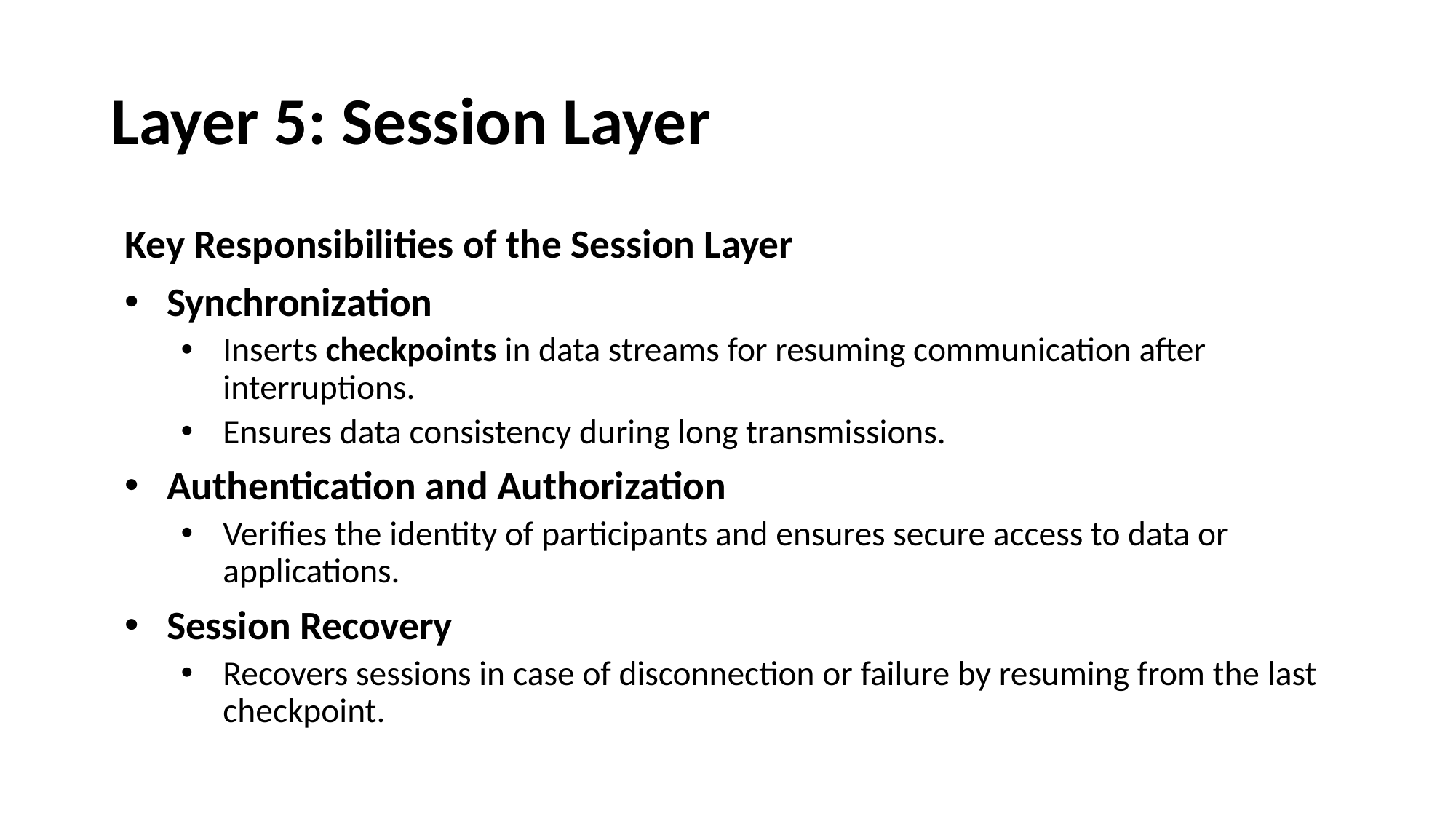

# Layer 5: Session Layer
Key Responsibilities of the Session Layer
Synchronization
Inserts checkpoints in data streams for resuming communication after interruptions.
Ensures data consistency during long transmissions.
Authentication and Authorization
Verifies the identity of participants and ensures secure access to data or applications.
Session Recovery
Recovers sessions in case of disconnection or failure by resuming from the last checkpoint.